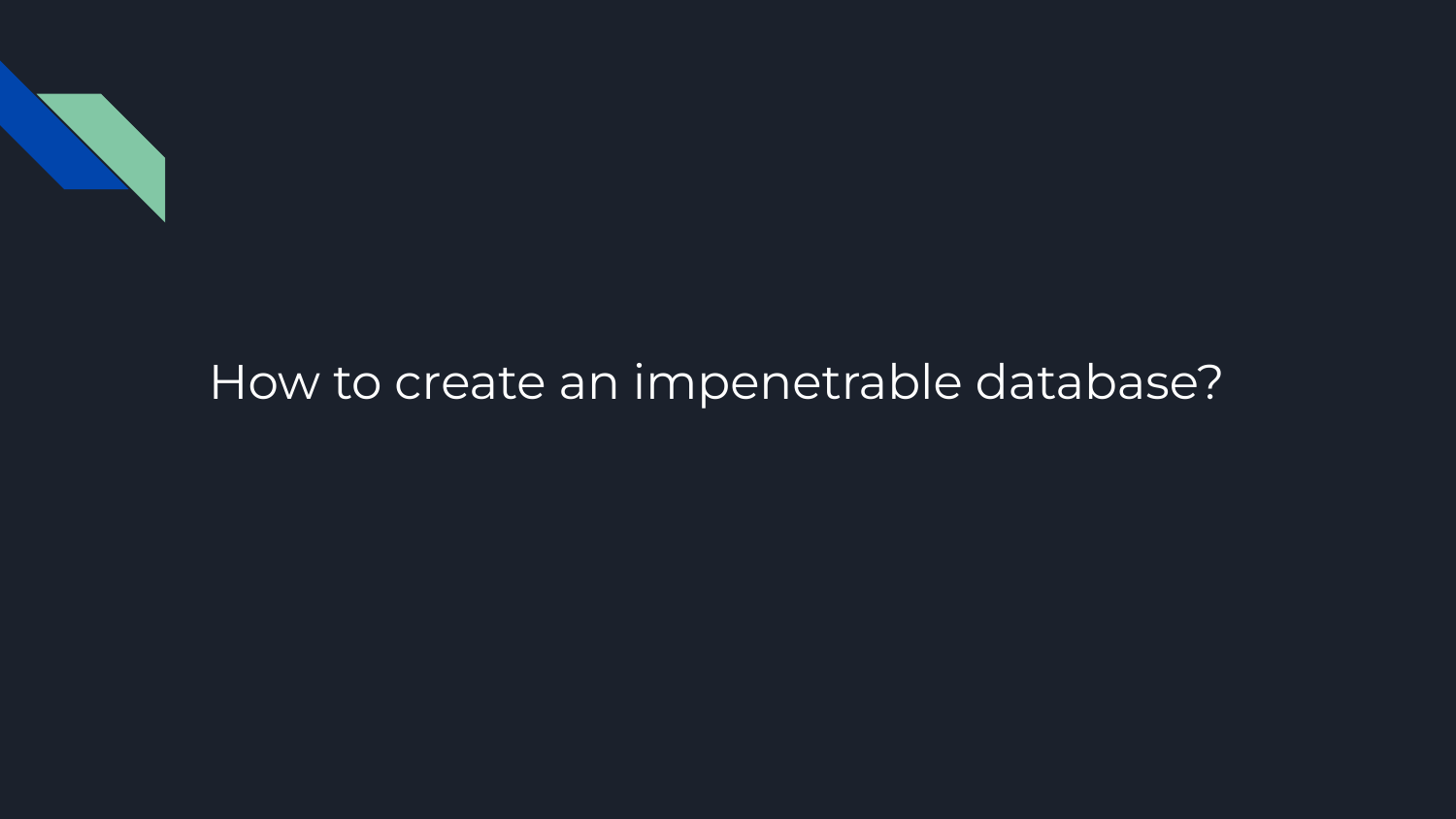

# How to create an impenetrable database?